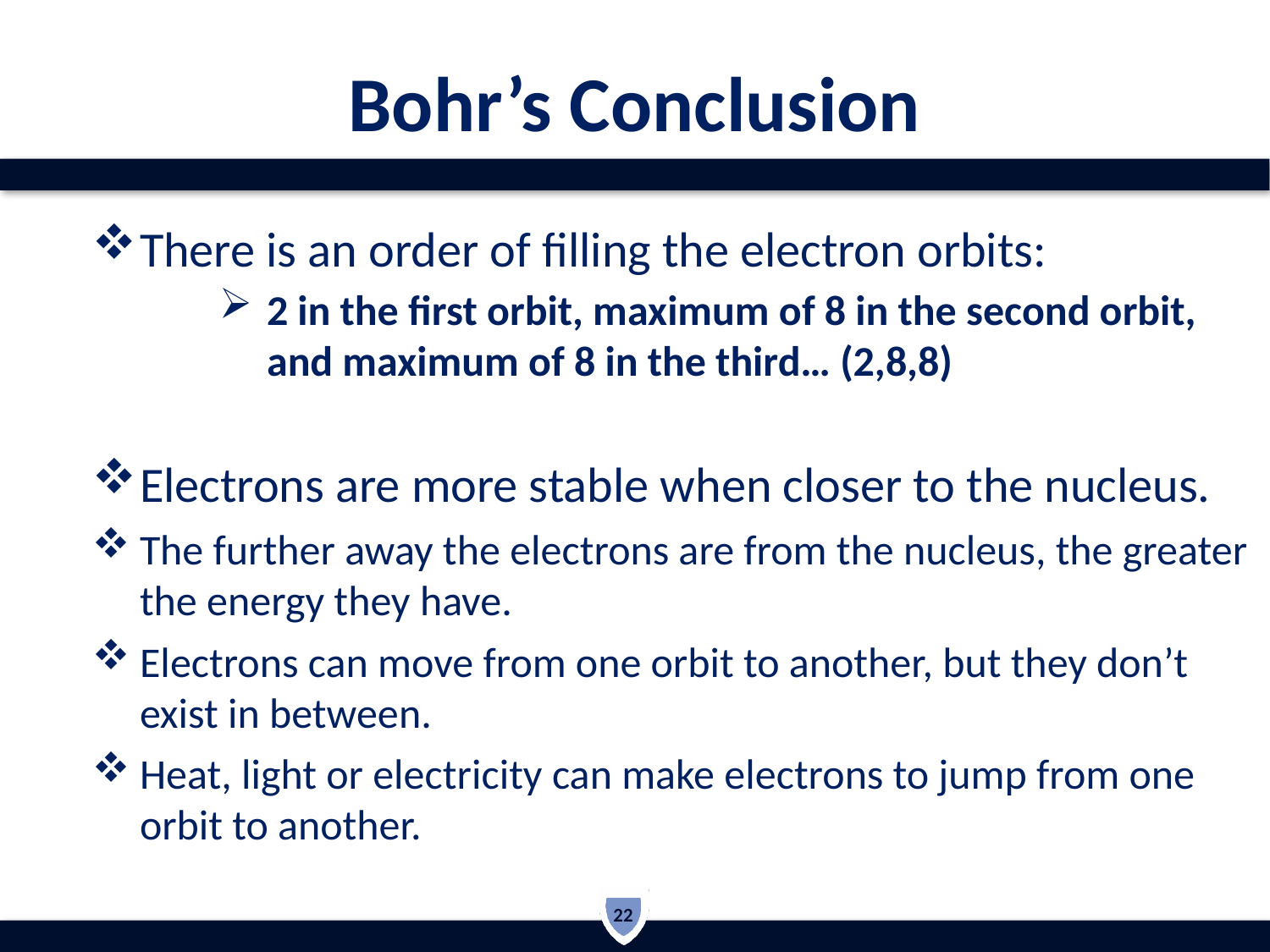

# Bohr’s Conclusion
There is an order of filling the electron orbits:
2 in the first orbit, maximum of 8 in the second orbit, and maximum of 8 in the third… (2,8,8)

Electrons are more stable when closer to the nucleus.
The further away the electrons are from the nucleus, the greater the energy they have.
Electrons can move from one orbit to another, but they don’t exist in between.
Heat, light or electricity can make electrons to jump from one orbit to another.
22